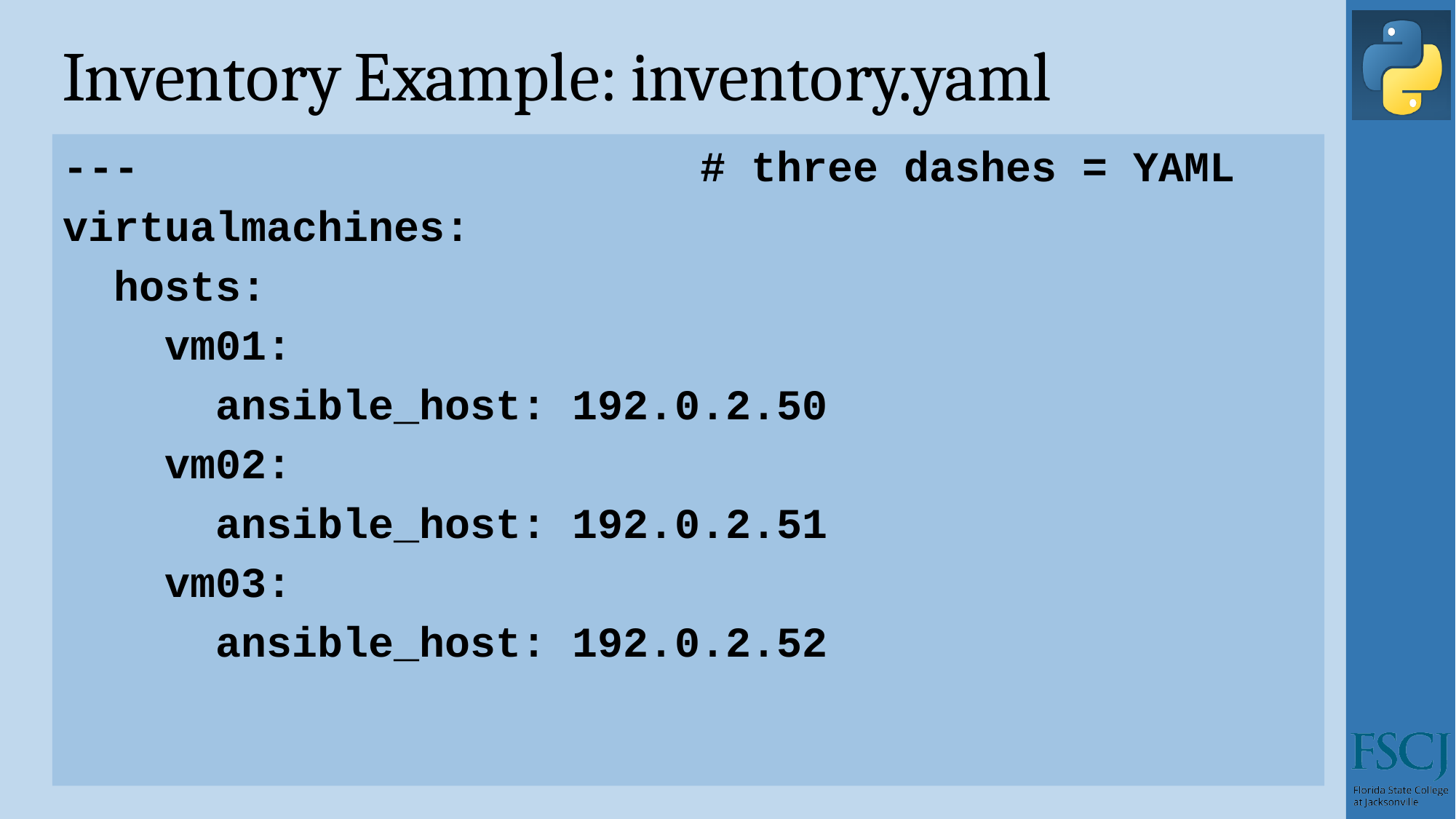

# Inventory Example: inventory.yaml
---                      # three dashes = YAML
virtualmachines:
  hosts:
    vm01:
      ansible_host: 192.0.2.50
    vm02:
      ansible_host: 192.0.2.51
    vm03:
      ansible_host: 192.0.2.52